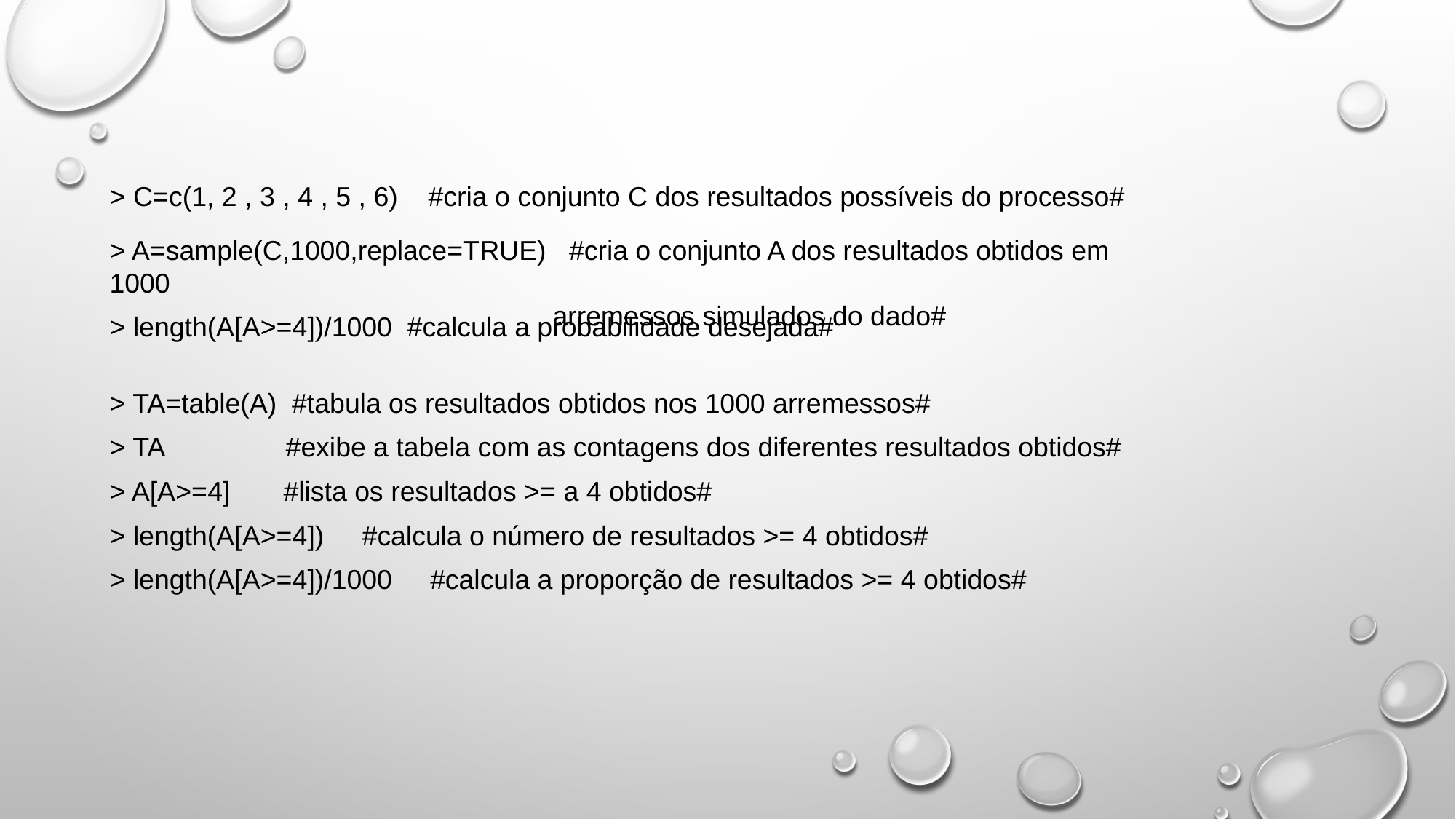

> C=c(1, 2 , 3 , 4 , 5 , 6)    #cria o conjunto C dos resultados possíveis do processo#
> A=sample(C,1000,replace=TRUE)   #cria o conjunto A dos resultados obtidos em 1000
                                                          arremessos simulados do dado#
> length(A[A>=4])/1000  #calcula a probabilidade desejada#
> TA=table(A)  #tabula os resultados obtidos nos 1000 arremessos#
> TA                #exibe a tabela com as contagens dos diferentes resultados obtidos#
> A[A>=4]       #lista os resultados >= a 4 obtidos#
> length(A[A>=4])     #calcula o número de resultados >= 4 obtidos#
> length(A[A>=4])/1000     #calcula a proporção de resultados >= 4 obtidos#